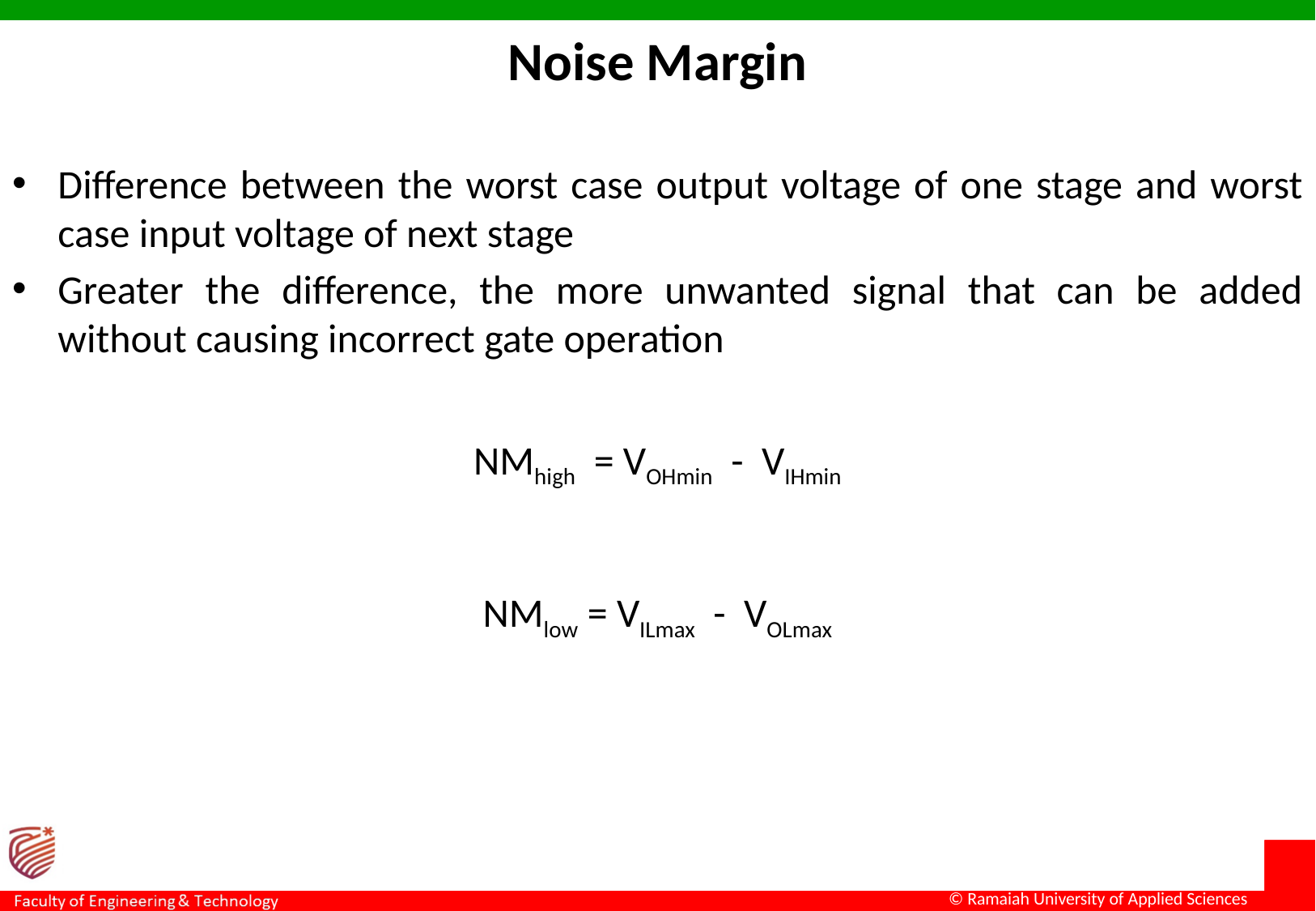

Noise Margin
Difference between the worst case output voltage of one stage and worst case input voltage of next stage
Greater the difference, the more unwanted signal that can be added without causing incorrect gate operation
NMhigh  = VOHmin  -  VIHmin

NMlow = VILmax  -  VOLmax